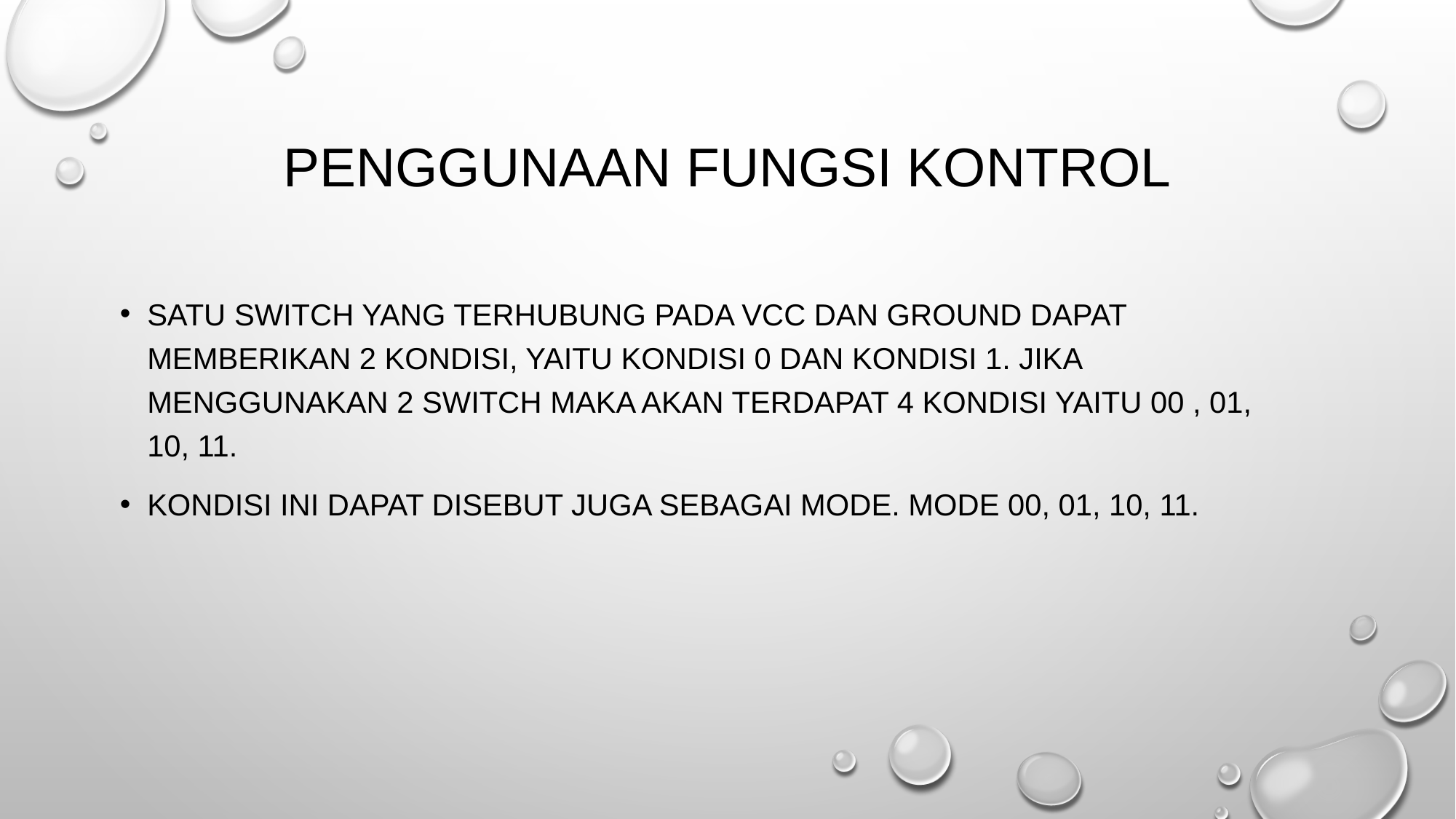

# Penggunaan fungsi kontrol
satu switch yang terhubung pada Vcc dan grounD dapat memberikan 2 kondisi, yaitu kondisi 0 dan kondisi 1. Jika menggunakan 2 switch maka akan terdapat 4 kondisi yaitu 00 , 01, 10, 11.
Kondisi ini dapat disebut juga sebagai mode. Mode 00, 01, 10, 11.